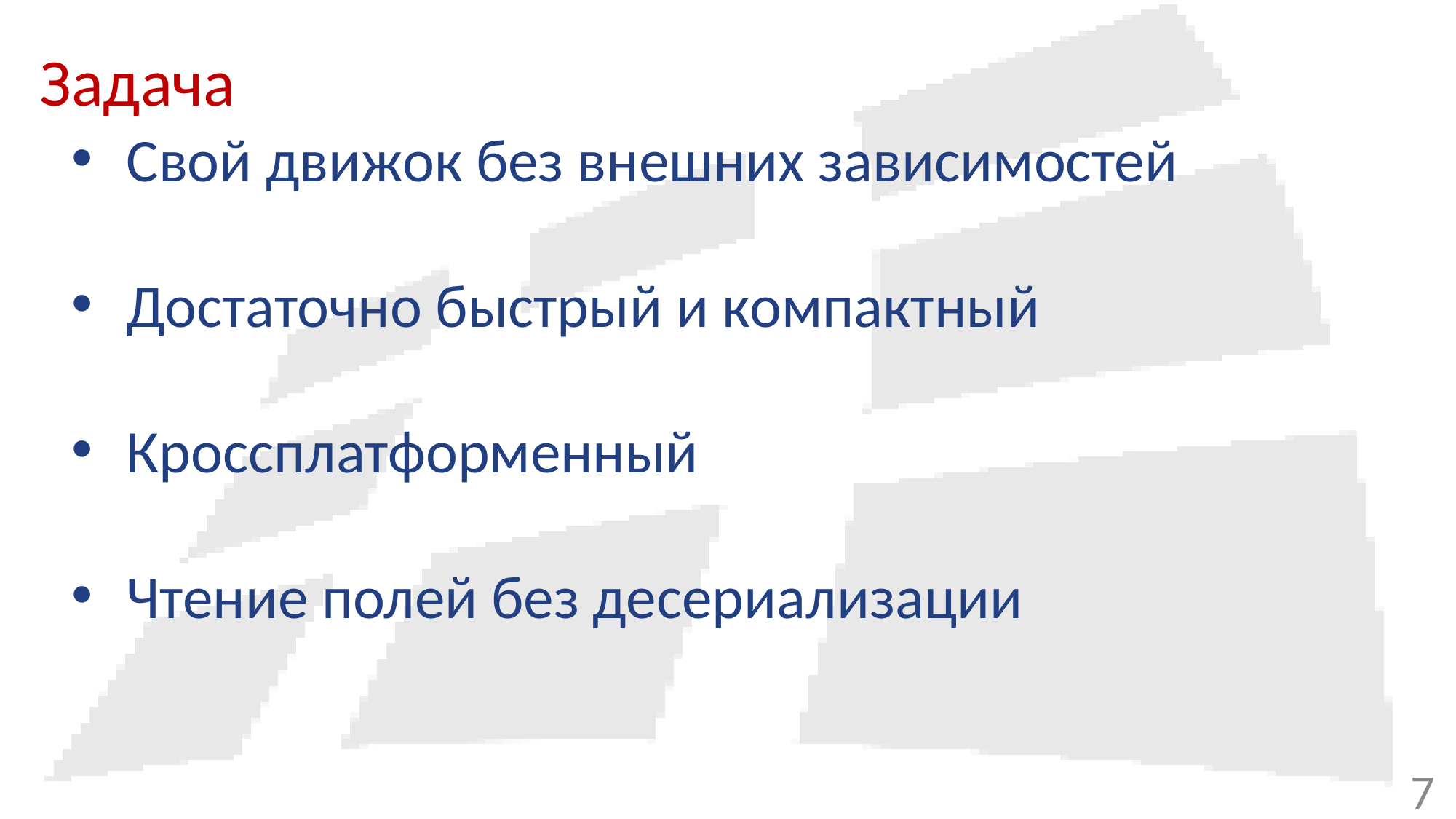

# Задача
Свой движок без внешних зависимостей

Достаточно быстрый и компактный

Кроссплатформенный

Чтение полей без десериализации
7